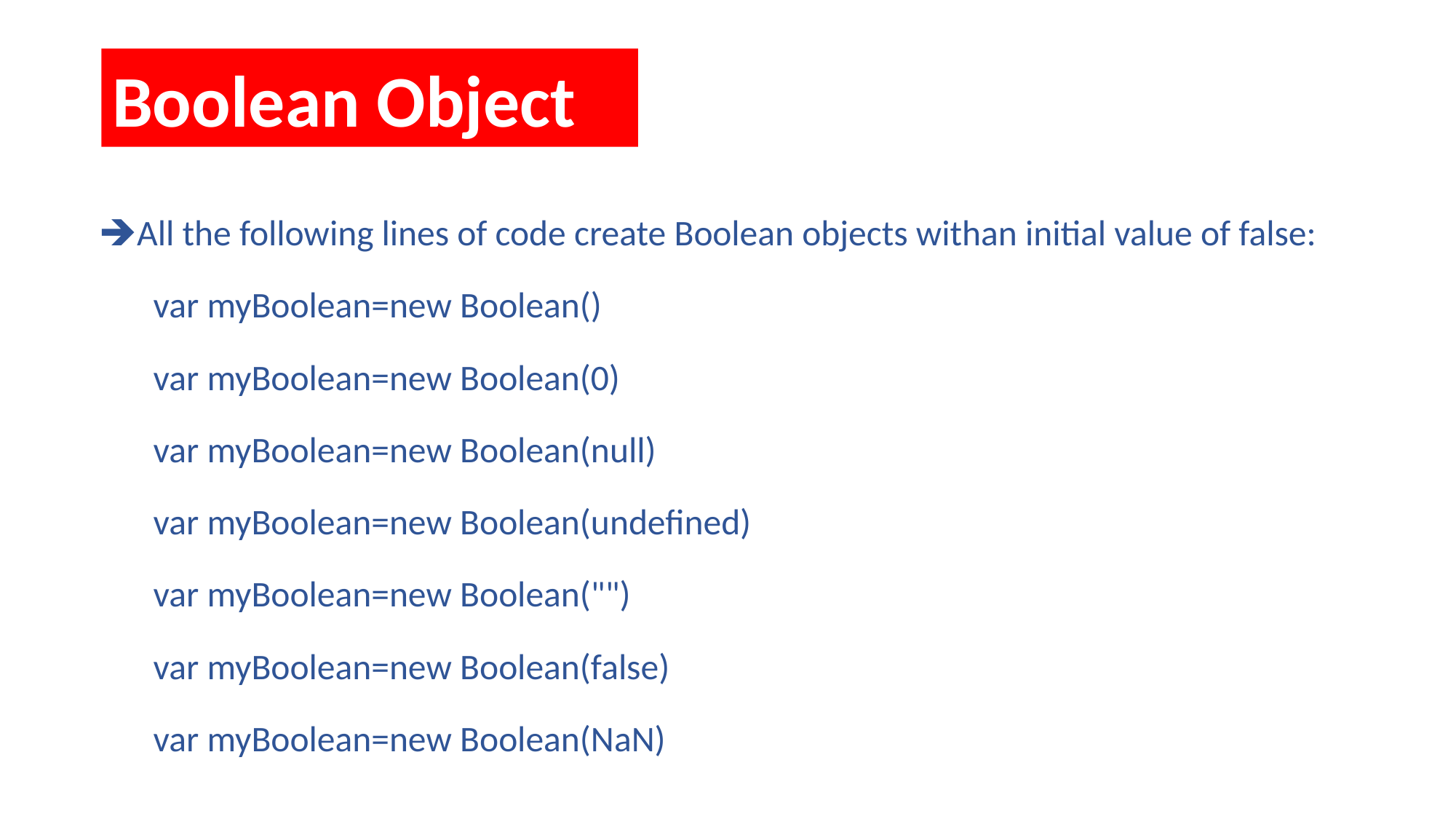

Boolean Object
🡺All the following lines of code create Boolean objects withan initial value of false:
var myBoolean=new Boolean()
var myBoolean=new Boolean(0)
var myBoolean=new Boolean(null)
var myBoolean=new Boolean(undefined)
var myBoolean=new Boolean("")
var myBoolean=new Boolean(false)
var myBoolean=new Boolean(NaN)